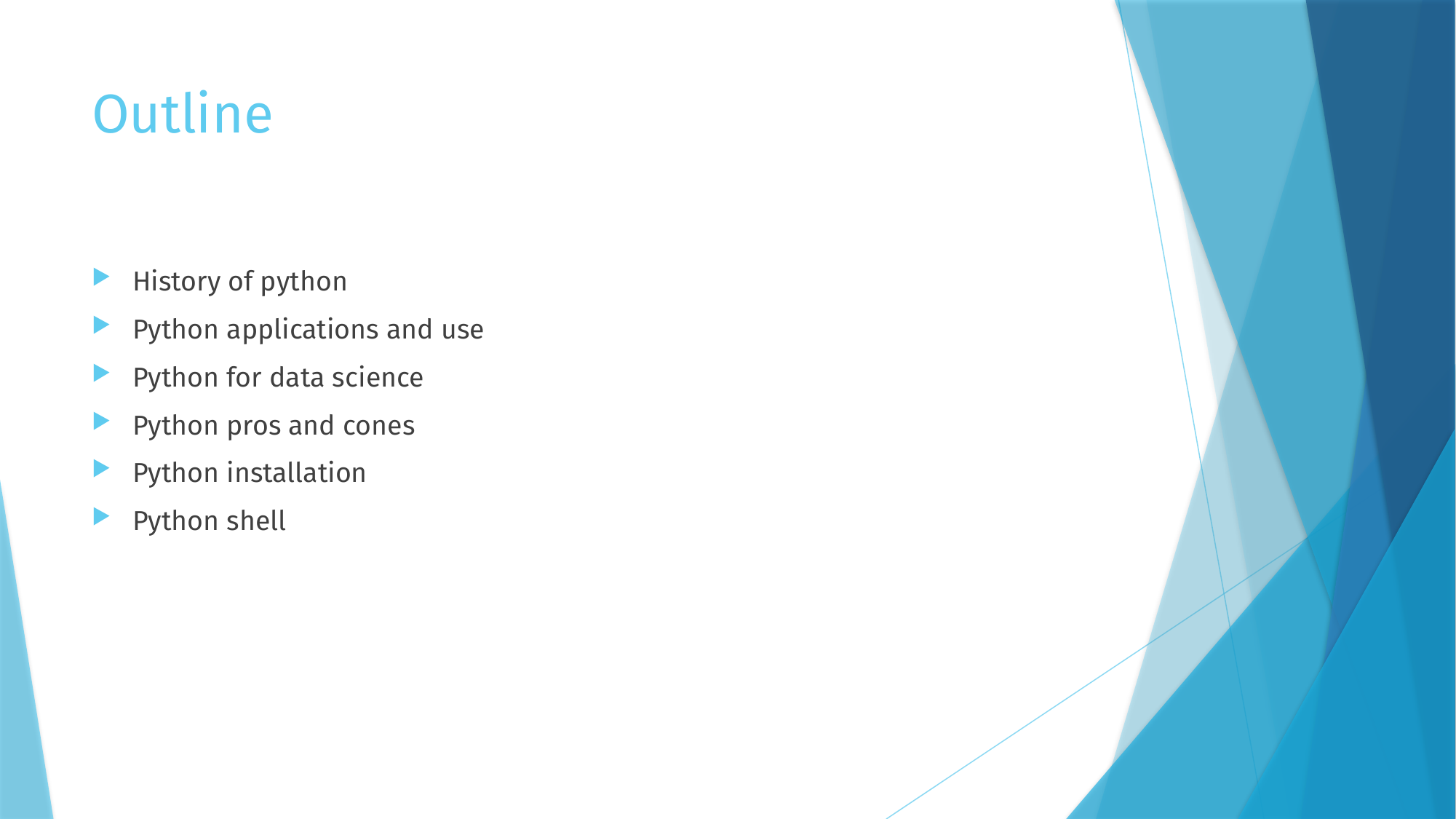

# Outline
History of python
Python applications and use
Python for data science
Python pros and cones
Python installation
Python shell